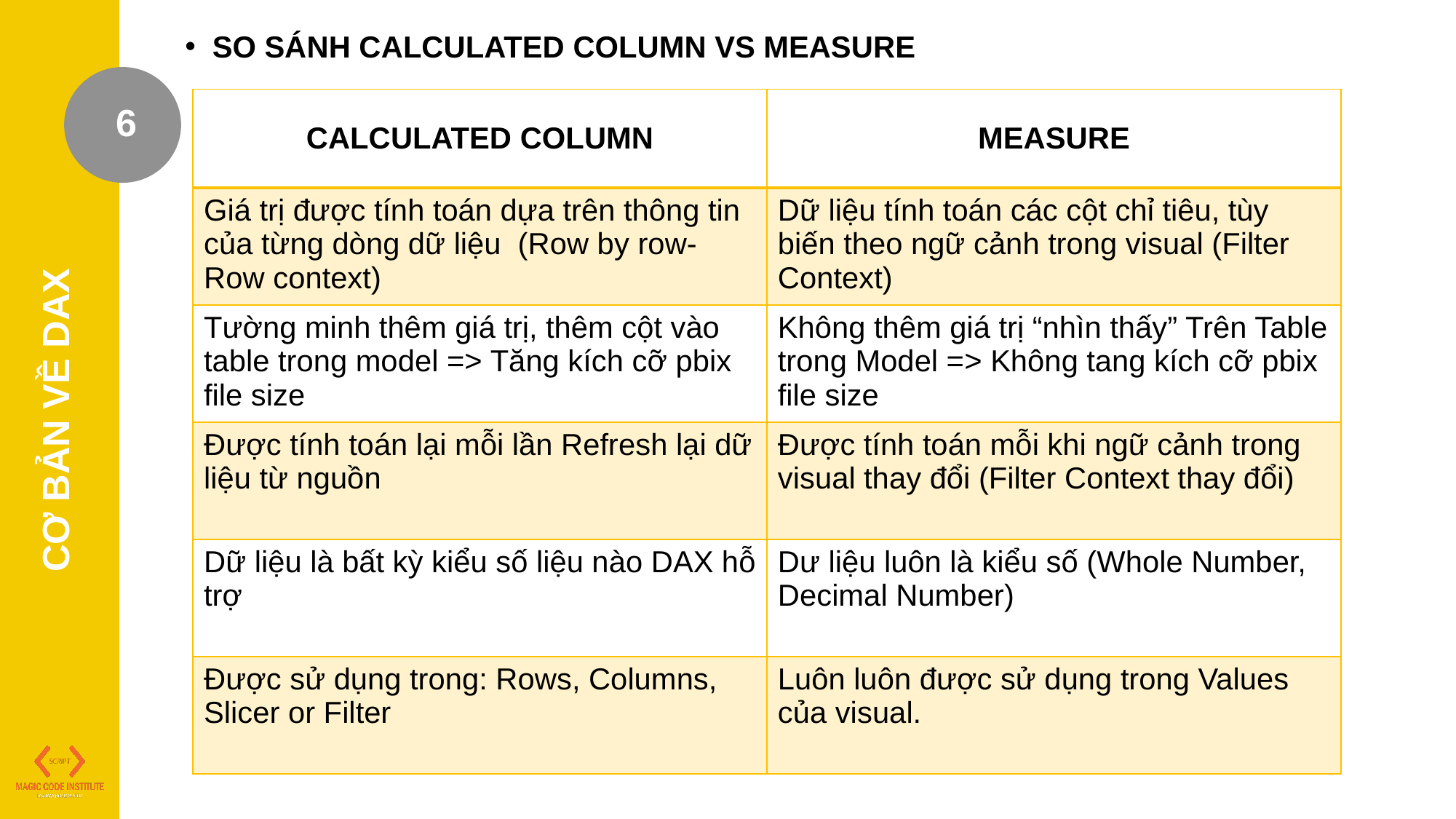

SO SÁNH CALCULATED COLUMN VS MEASURE

| CALCULATED COLUMN | MEASURE |
| --- | --- |
| Giá trị được tính toán dựa trên thông tin của từng dòng dữ liệu (Row by row- Row context) | Dữ liệu tính toán các cột chỉ tiêu, tùy biến theo ngữ cảnh trong visual (Filter Context) |
| Tường minh thêm giá trị, thêm cột vào table trong model => Tăng kích cỡ pbix file size | Không thêm giá trị “nhìn thấy” Trên Table trong Model => Không tang kích cỡ pbix file size |
| Được tính toán lại mỗi lần Refresh lại dữ liệu từ nguồn | Được tính toán mỗi khi ngữ cảnh trong visual thay đổi (Filter Context thay đổi) |
| Dữ liệu là bất kỳ kiểu số liệu nào DAX hỗ trợ | Dư liệu luôn là kiểu số (Whole Number, Decimal Number) |
| Được sử dụng trong: Rows, Columns, Slicer or Filter | Luôn luôn được sử dụng trong Values của visual. |
6
CƠ BẢN VỀ DAX